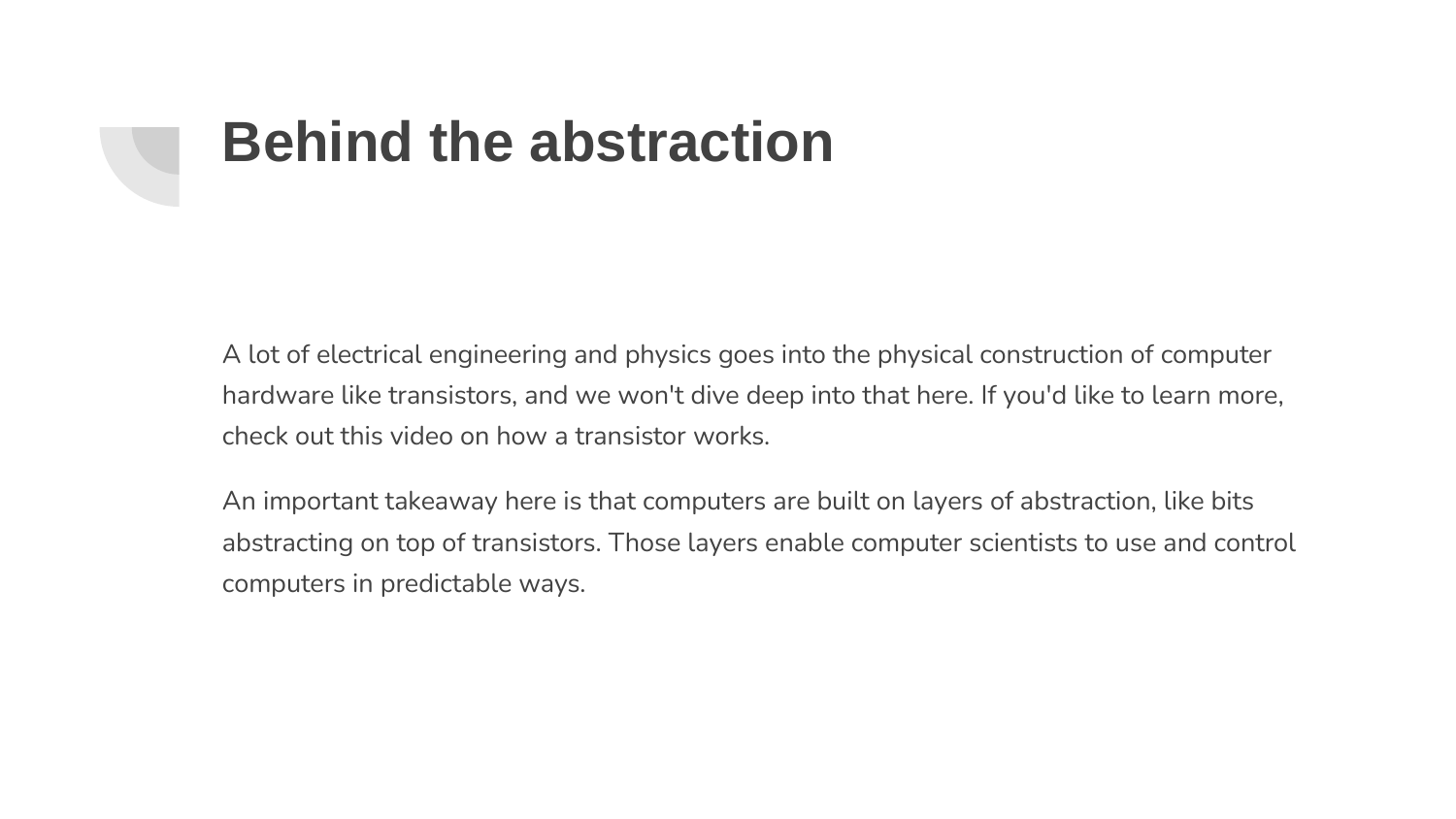

# Behind the abstraction
A lot of electrical engineering and physics goes into the physical construction of computer hardware like transistors, and we won't dive deep into that here. If you'd like to learn more, check out this video on how a transistor works.
An important takeaway here is that computers are built on layers of abstraction, like bits abstracting on top of transistors. Those layers enable computer scientists to use and control computers in predictable ways.